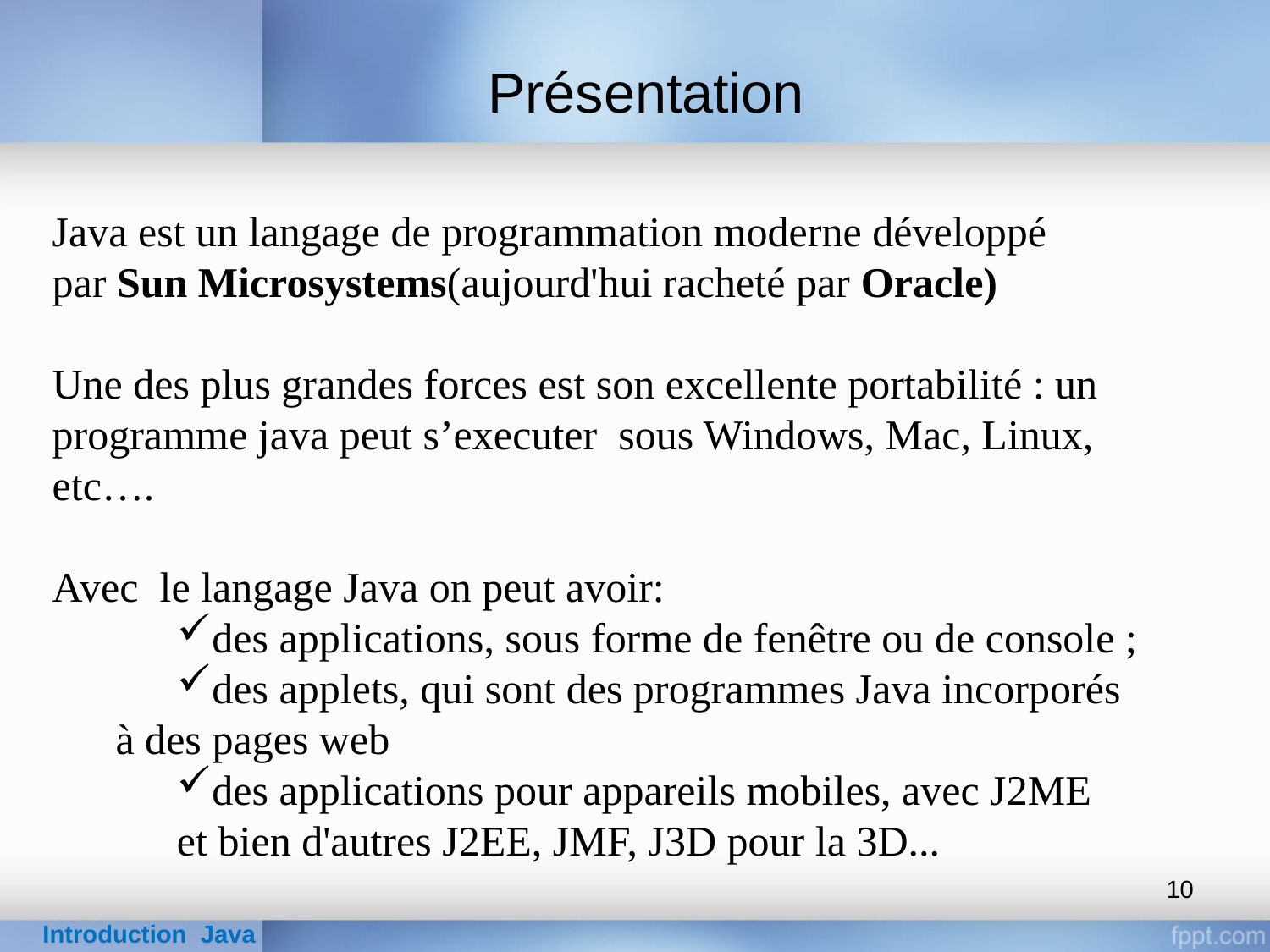

Présentation
Java est un langage de programmation moderne développé par Sun Microsystems(aujourd'hui racheté par Oracle)

Une des plus grandes forces est son excellente portabilité : un programme java peut s’executer  sous Windows, Mac, Linux, etc….

Avec  le langage Java on peut avoir:
des applications, sous forme de fenêtre ou de console ;
des applets, qui sont des programmes Java incorporés à des pages web
des applications pour appareils mobiles, avec J2ME
et bien d'autres J2EE, JMF, J3D pour la 3D...
10
Introduction  Java